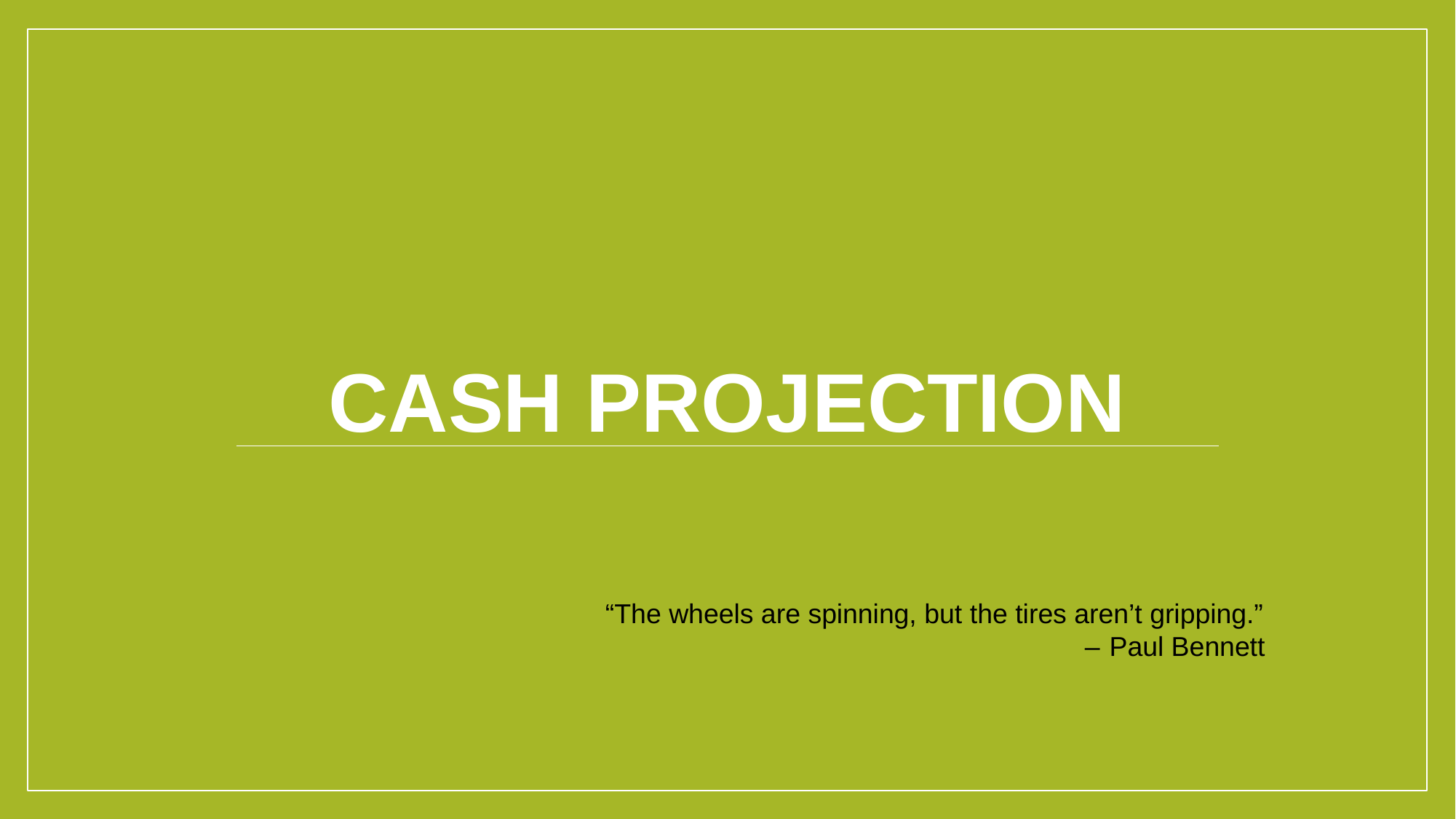

# Cash projection
“The wheels are spinning, but the tires aren’t gripping.”
                                                               – Paul Bennett